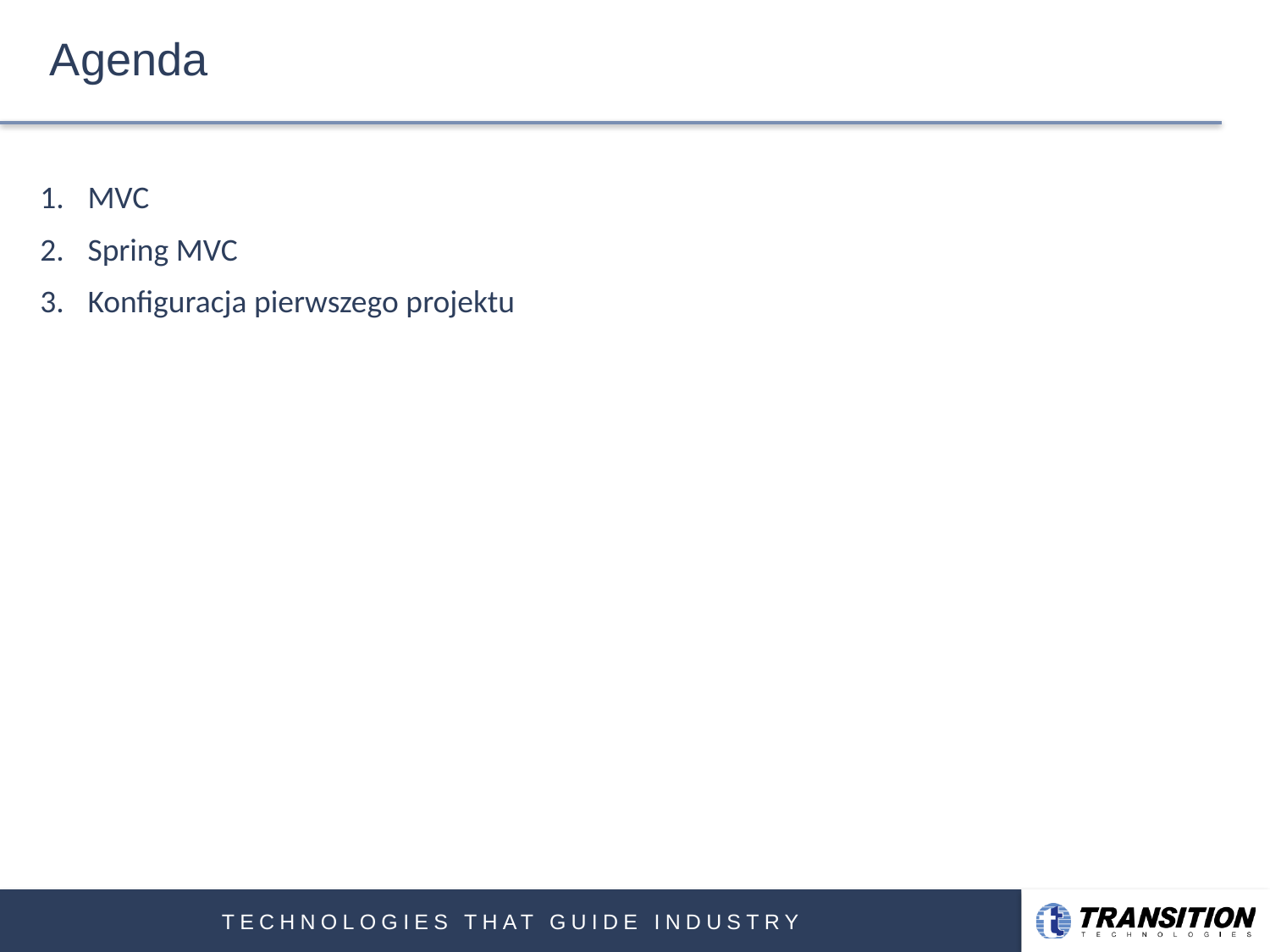

# Agenda
MVC
Spring MVC
Konfiguracja pierwszego projektu